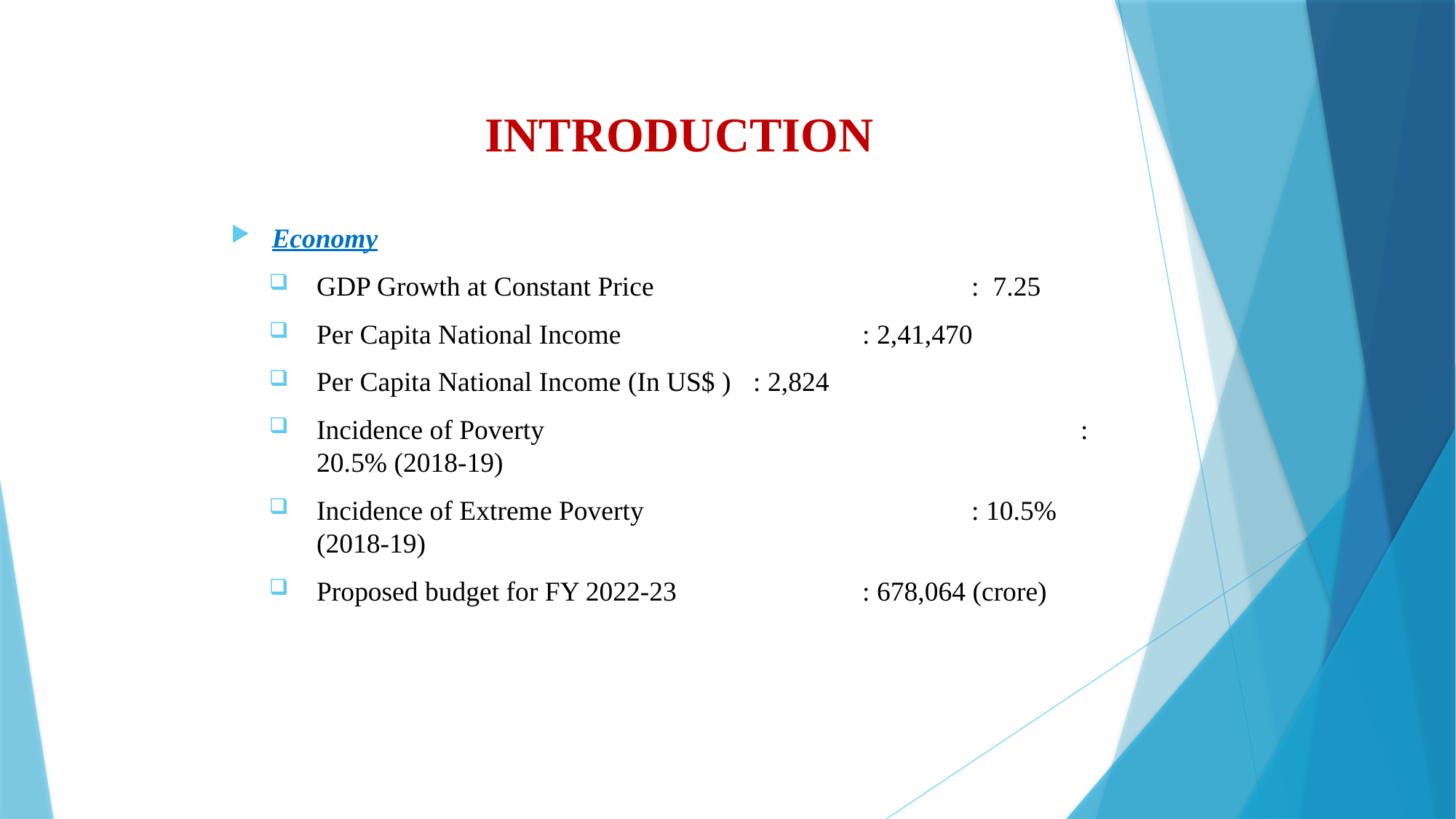

# INTRODUCTION
Economy
GDP Growth at Constant Price			:  7.25
Per Capita National Income			: 2,41,470
Per Capita National Income (In US$ )	: 2,824
Incidence of Poverty 					: 20.5% (2018-19)
Incidence of Extreme Poverty			: 10.5% (2018-19)
Proposed budget for FY 2022-23		: 678,064 (crore)